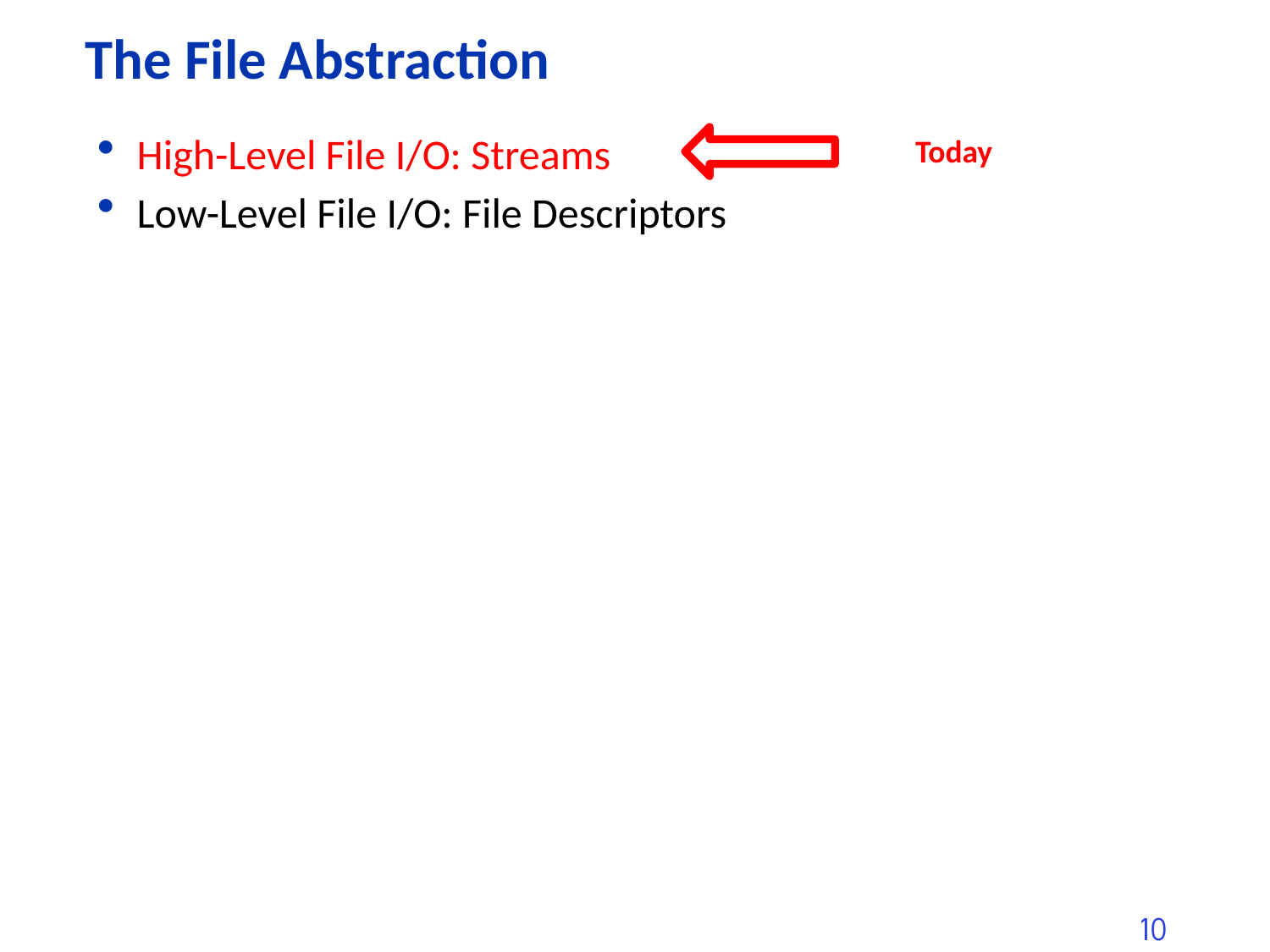

# The File Abstraction
Today
High-Level File I/O: Streams
Low-Level File I/O: File Descriptors